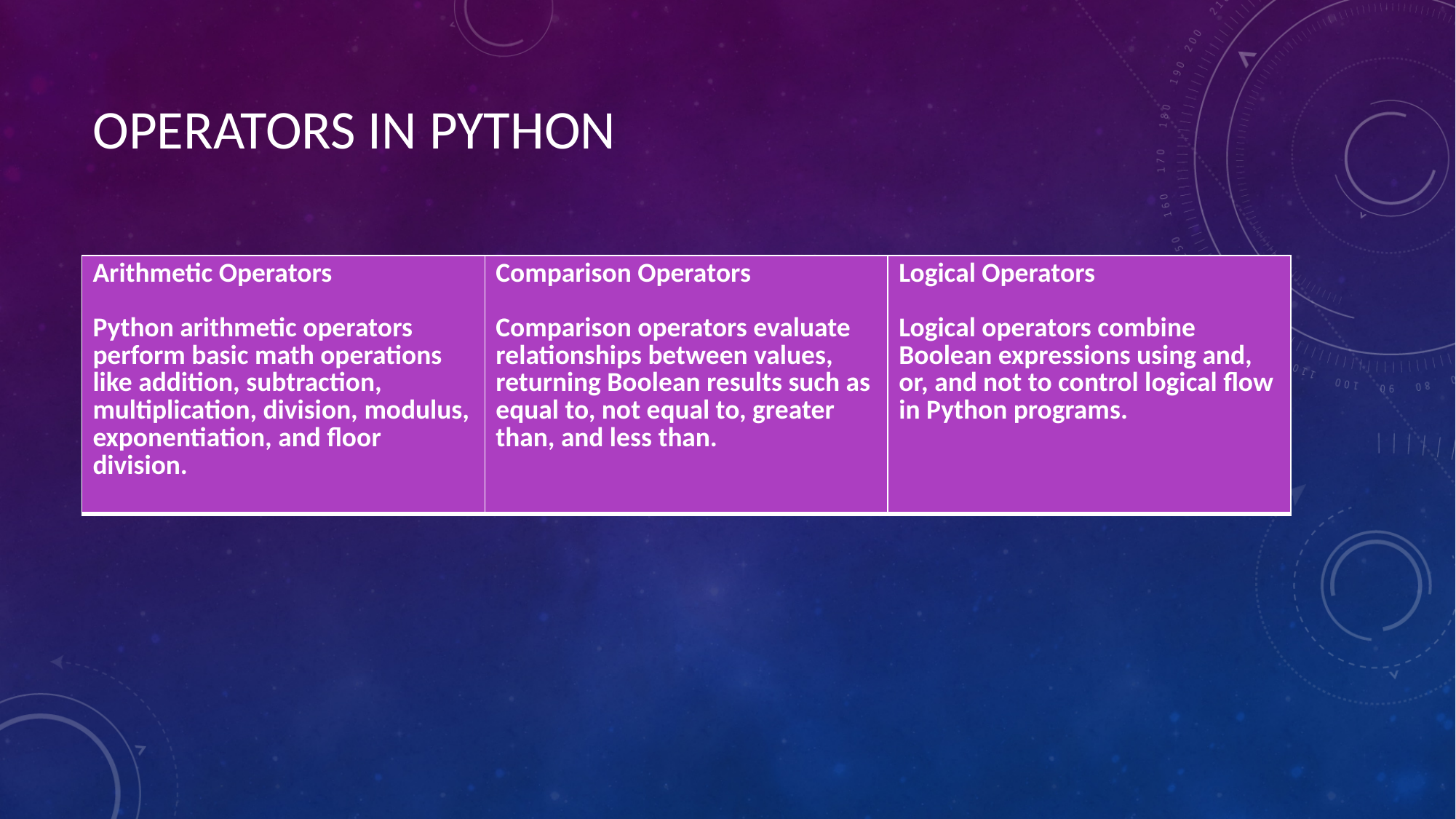

# Operators in Python
| Arithmetic Operators Python arithmetic operators perform basic math operations like addition, subtraction, multiplication, division, modulus, exponentiation, and floor division. | Comparison Operators Comparison operators evaluate relationships between values, returning Boolean results such as equal to, not equal to, greater than, and less than. | Logical Operators Logical operators combine Boolean expressions using and, or, and not to control logical flow in Python programs. |
| --- | --- | --- |